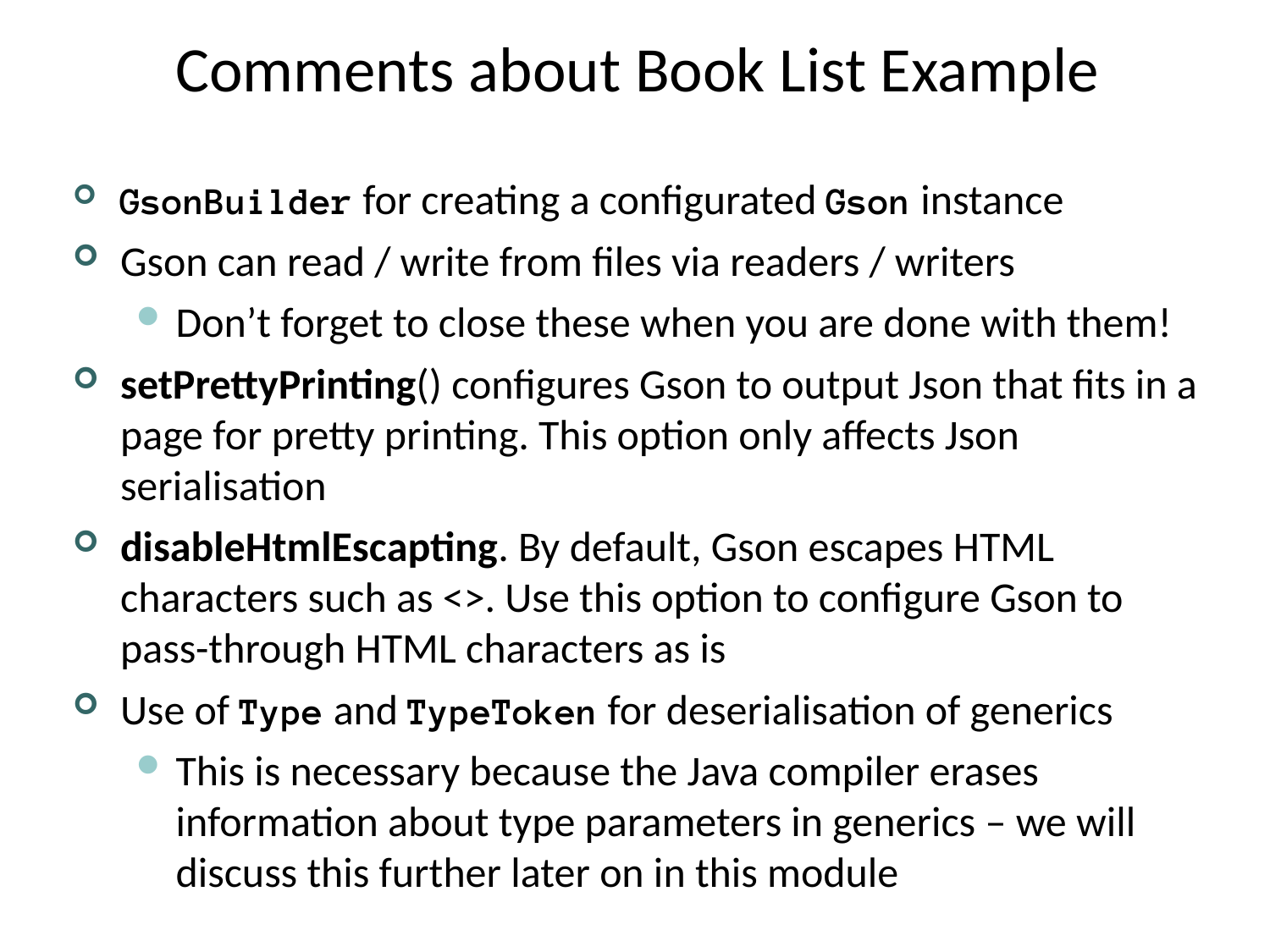

# Comments about Book List Example
GsonBuilder for creating a configurated Gson instance
Gson can read / write from files via readers / writers
Don’t forget to close these when you are done with them!
setPrettyPrinting() configures Gson to output Json that fits in a page for pretty printing. This option only affects Json serialisation
disableHtmlEscapting. By default, Gson escapes HTML characters such as <>. Use this option to configure Gson to pass-through HTML characters as is
Use of Type and TypeToken for deserialisation of generics
This is necessary because the Java compiler erases information about type parameters in generics – we will discuss this further later on in this module